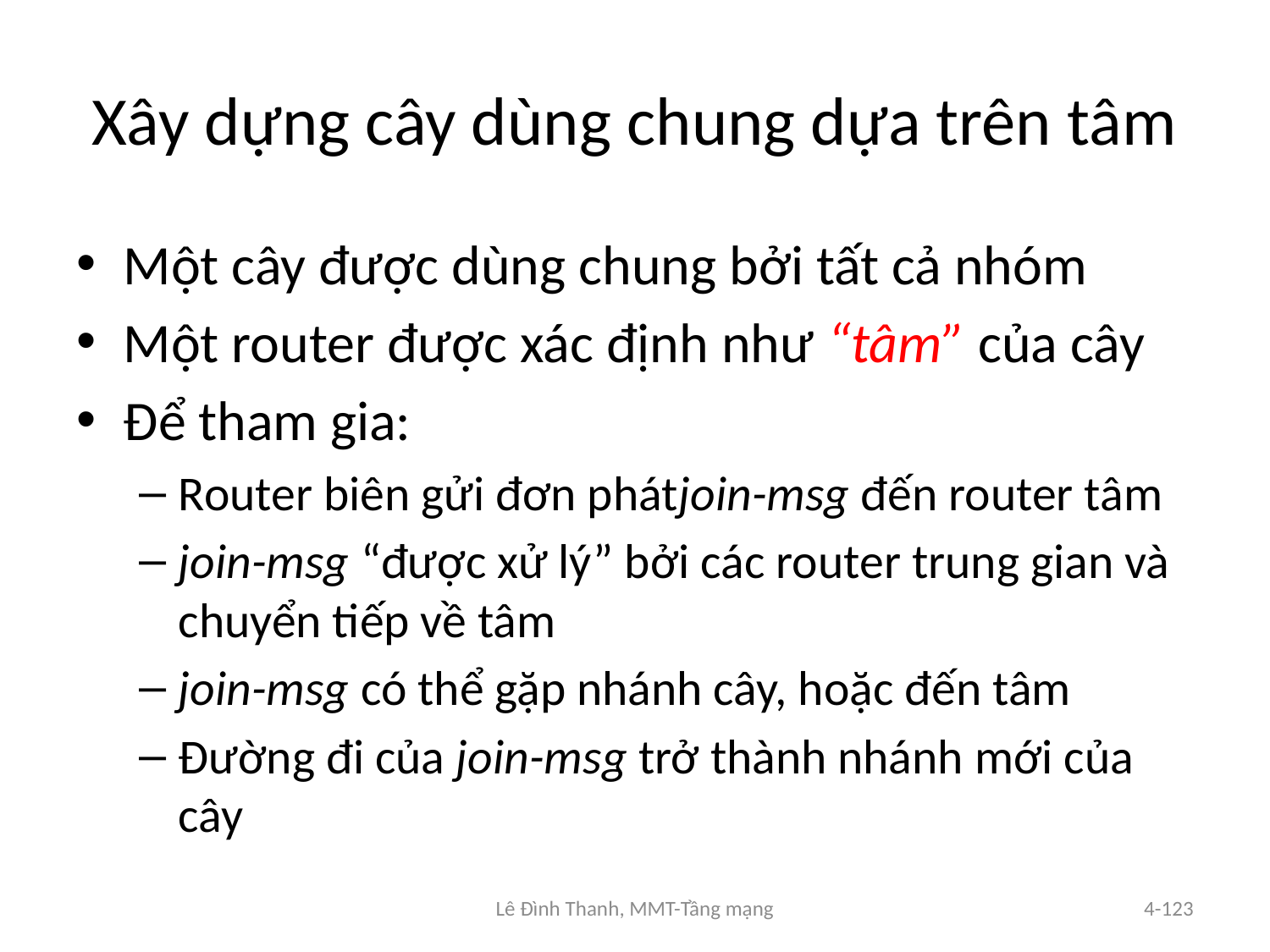

# Xây dựng cây dùng chung dựa trên tâm
Một cây được dùng chung bởi tất cả nhóm
Một router được xác định như “tâm” của cây
Để tham gia:
Router biên gửi đơn phátjoin-msg đến router tâm
join-msg “được xử lý” bởi các router trung gian và chuyển tiếp về tâm
join-msg có thể gặp nhánh cây, hoặc đến tâm
Đường đi của join-msg trở thành nhánh mới của cây
Lê Đình Thanh, MMT-Tầng mạng
4-123